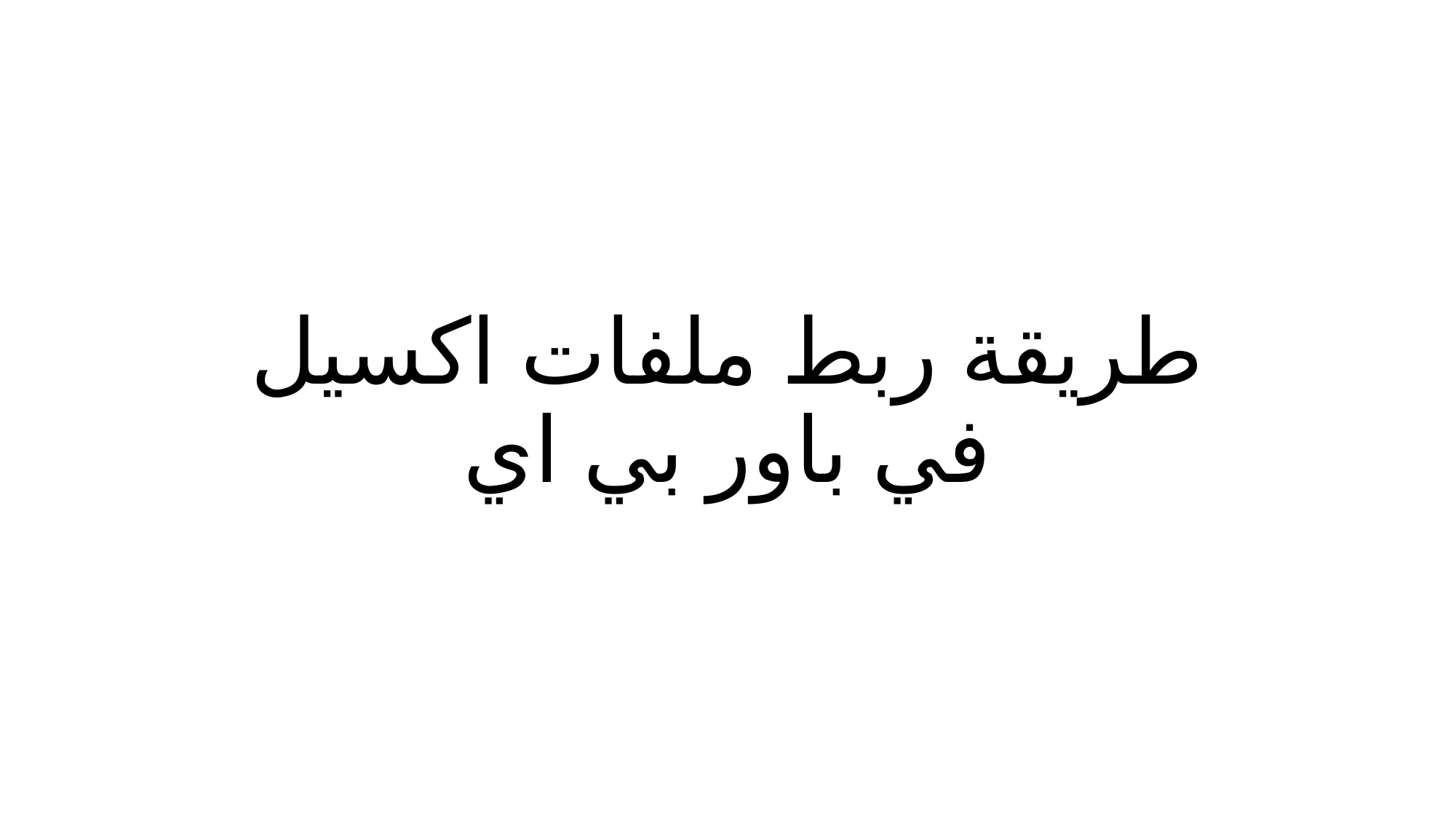

# طريقة ربط ملفات اكسيل في باور بي اي